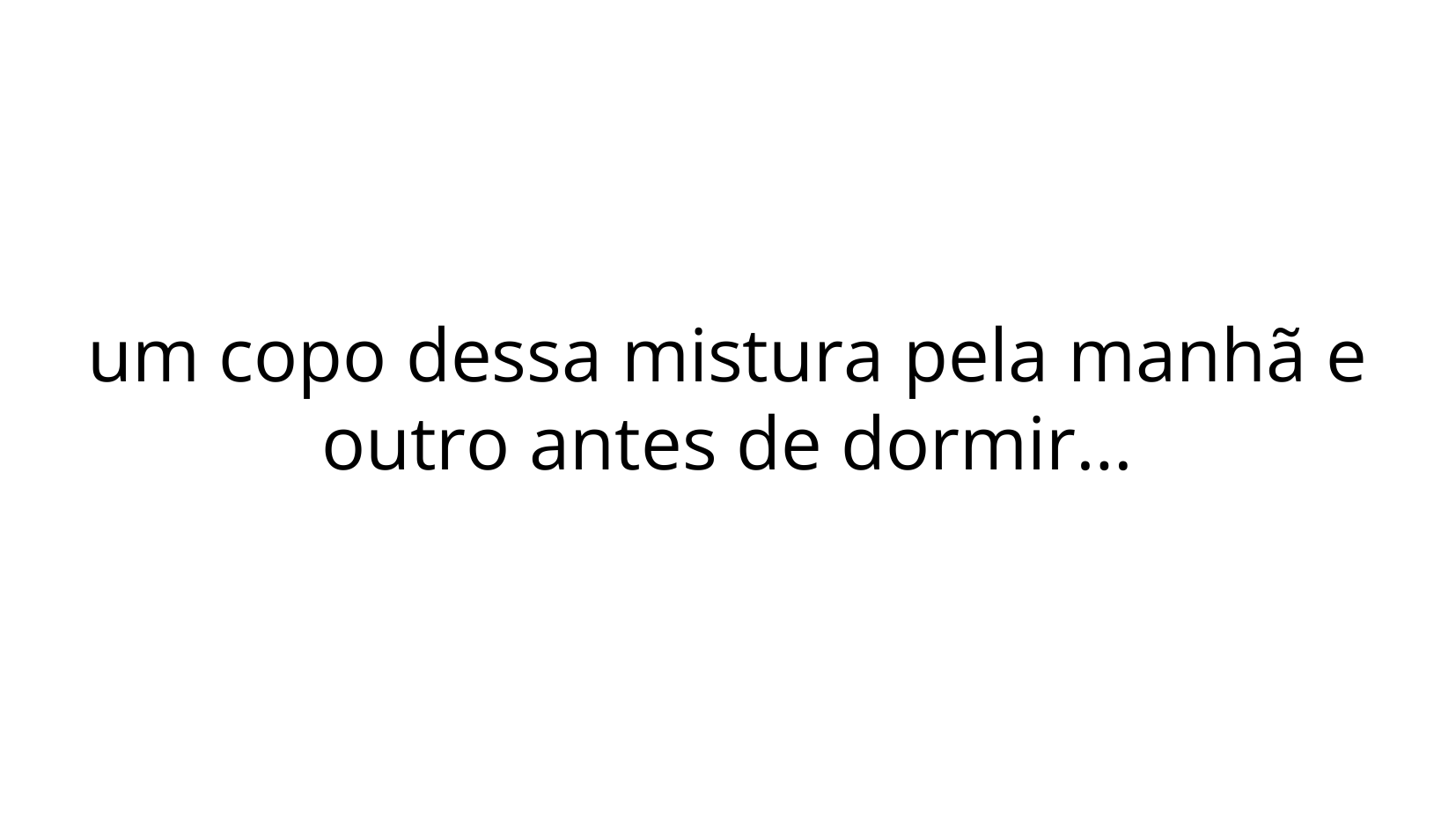

um copo dessa mistura pela manhã e outro antes de dormir…